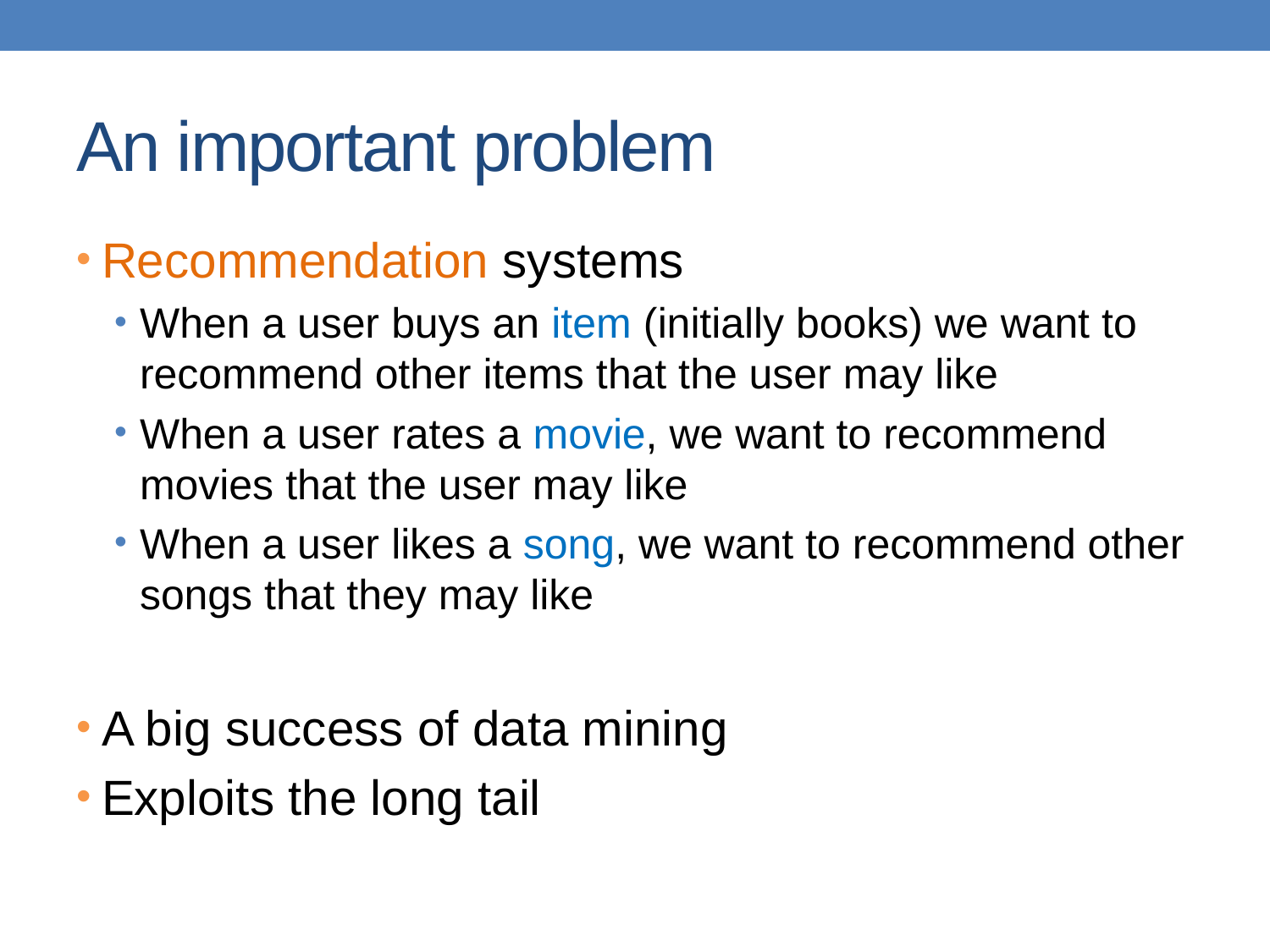

# An important problem
Recommendation systems
When a user buys an item (initially books) we want to recommend other items that the user may like
When a user rates a movie, we want to recommend movies that the user may like
When a user likes a song, we want to recommend other songs that they may like

A big success of data mining
Exploits the long tail